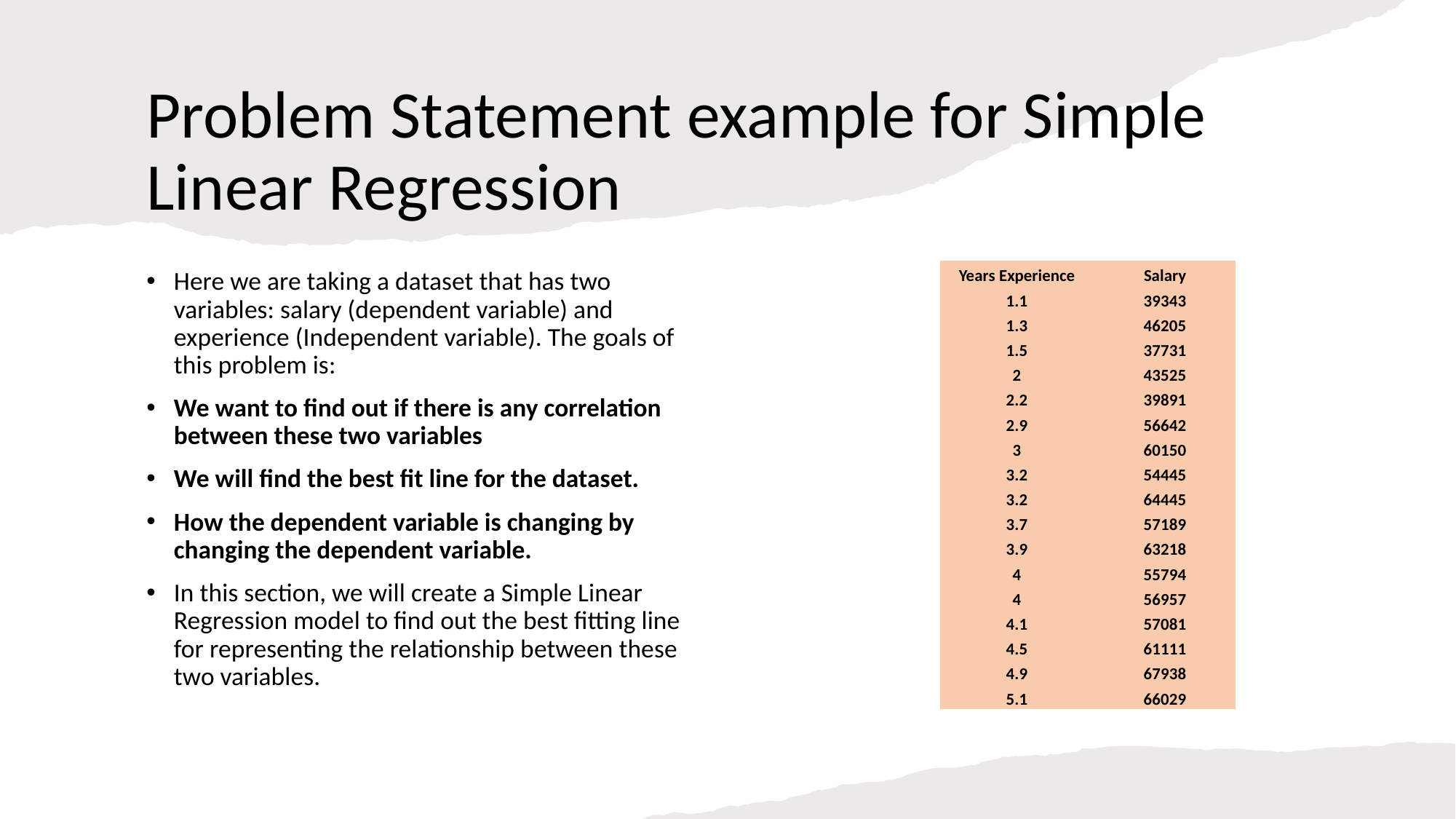

# Problem Statement example for Simple Linear Regression
| Years Experience | Salary |
| --- | --- |
| 1.1 | 39343 |
| 1.3 | 46205 |
| 1.5 | 37731 |
| 2 | 43525 |
| 2.2 | 39891 |
| 2.9 | 56642 |
| 3 | 60150 |
| 3.2 | 54445 |
| 3.2 | 64445 |
| 3.7 | 57189 |
| 3.9 | 63218 |
| 4 | 55794 |
| 4 | 56957 |
| 4.1 | 57081 |
| 4.5 | 61111 |
| 4.9 | 67938 |
| 5.1 | 66029 |
Here we are taking a dataset that has two variables: salary (dependent variable) and experience (Independent variable). The goals of this problem is:
We want to find out if there is any correlation between these two variables
We will find the best fit line for the dataset.
How the dependent variable is changing by changing the dependent variable.
In this section, we will create a Simple Linear Regression model to find out the best fitting line for representing the relationship between these two variables.